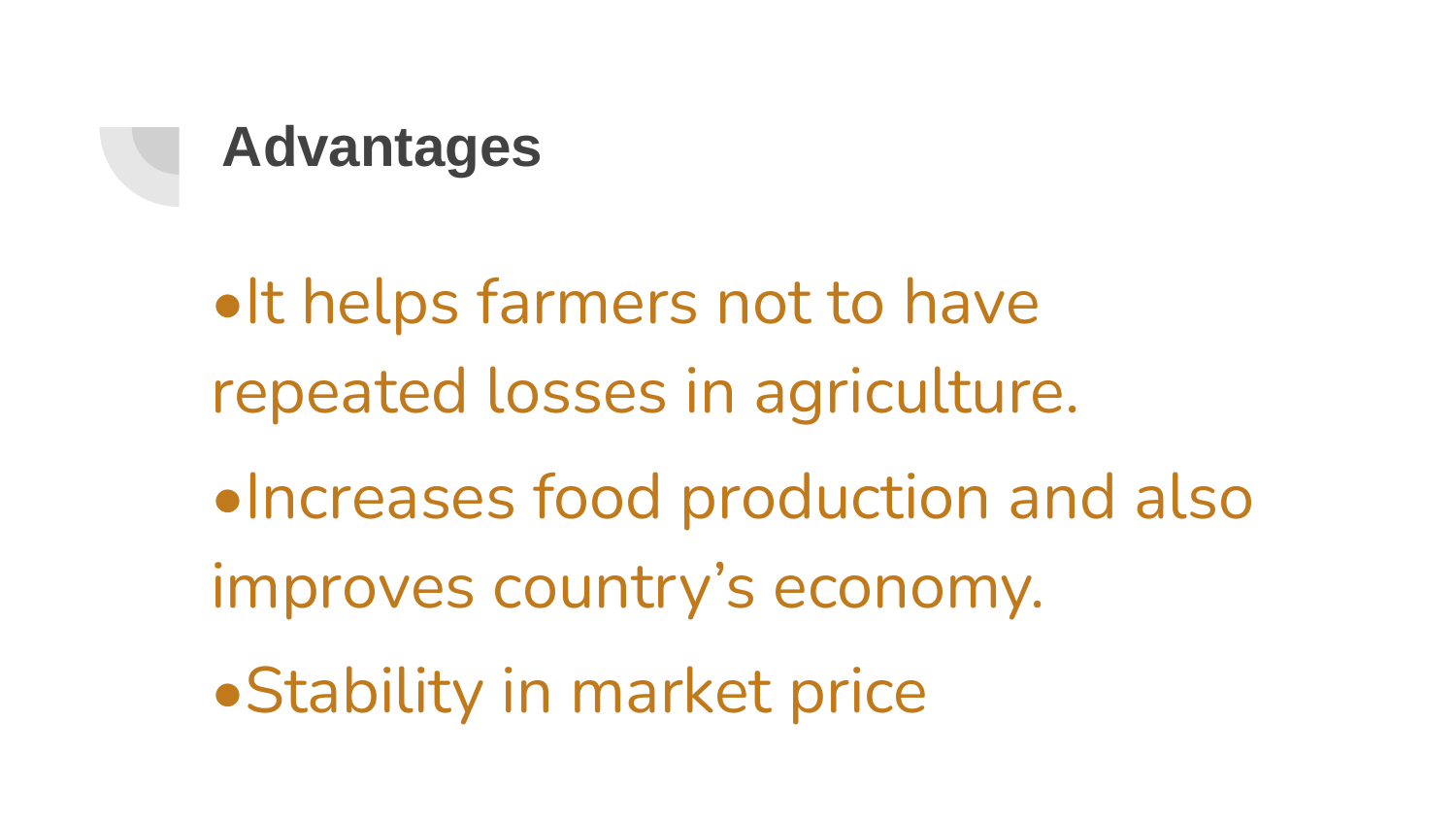

# Advantages
•It helps farmers not to have repeated losses in agriculture.
•Increases food production and also improves country’s economy.
•Stability in market price